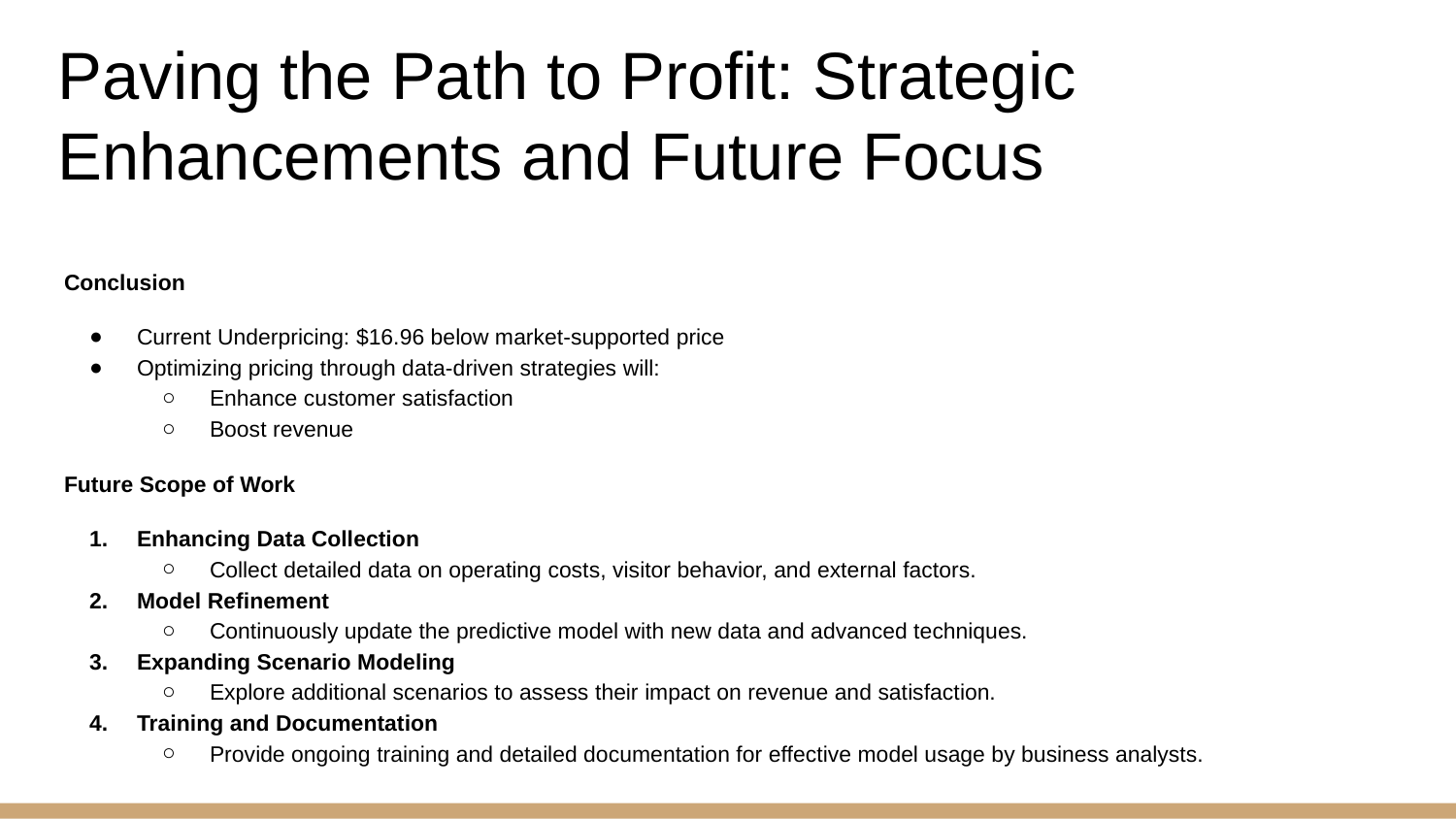

# Paving the Path to Profit: Strategic Enhancements and Future Focus
Conclusion
Current Underpricing: $16.96 below market-supported price
Optimizing pricing through data-driven strategies will:
Enhance customer satisfaction
Boost revenue
Future Scope of Work
Enhancing Data Collection
Collect detailed data on operating costs, visitor behavior, and external factors.
Model Refinement
Continuously update the predictive model with new data and advanced techniques.
Expanding Scenario Modeling
Explore additional scenarios to assess their impact on revenue and satisfaction.
Training and Documentation
Provide ongoing training and detailed documentation for effective model usage by business analysts.